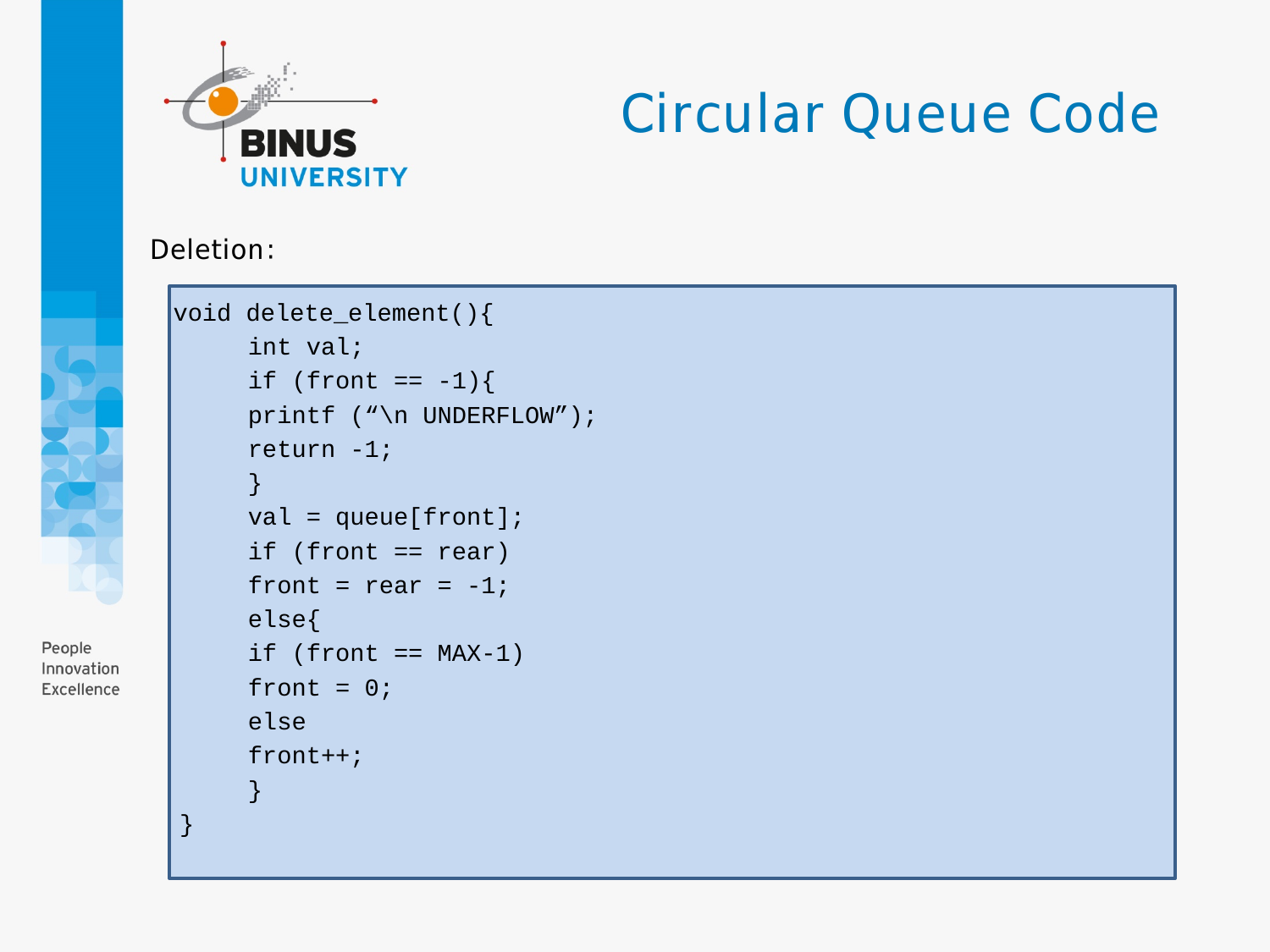

# Circular Queue Code
Deletion:

  void delete_element(){
		int val;
		if (front == -1){
			printf (“\n UNDERFLOW”);
			return -1;
		}
		val = queue[front];
		if (front == rear)
			front = rear = -1;
		else{
			if (front == MAX-1)
				front = 0;
			else
				front++;
		}
  }